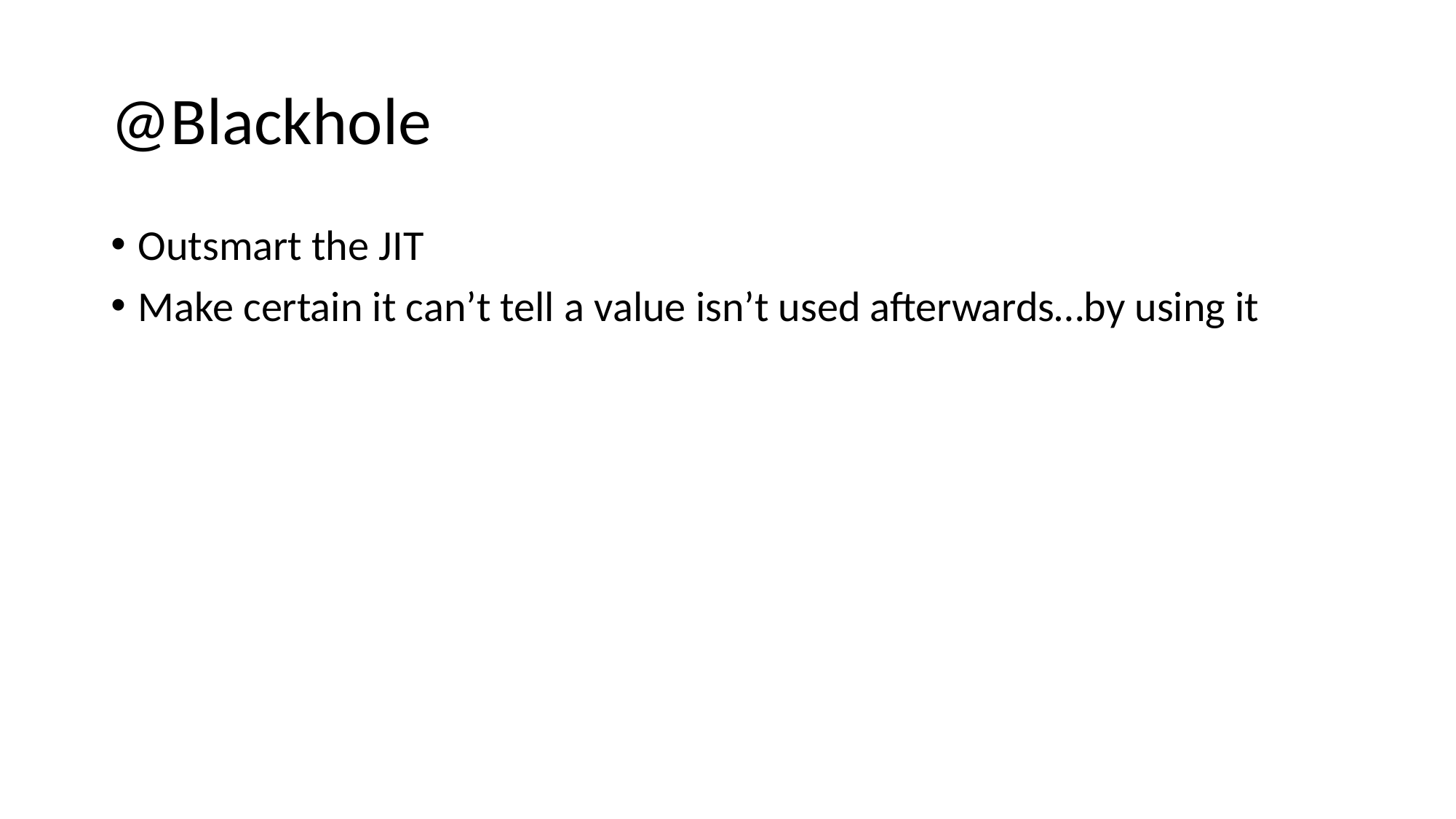

# @Blackhole
Outsmart the JIT
Make certain it can’t tell a value isn’t used afterwards…by using it